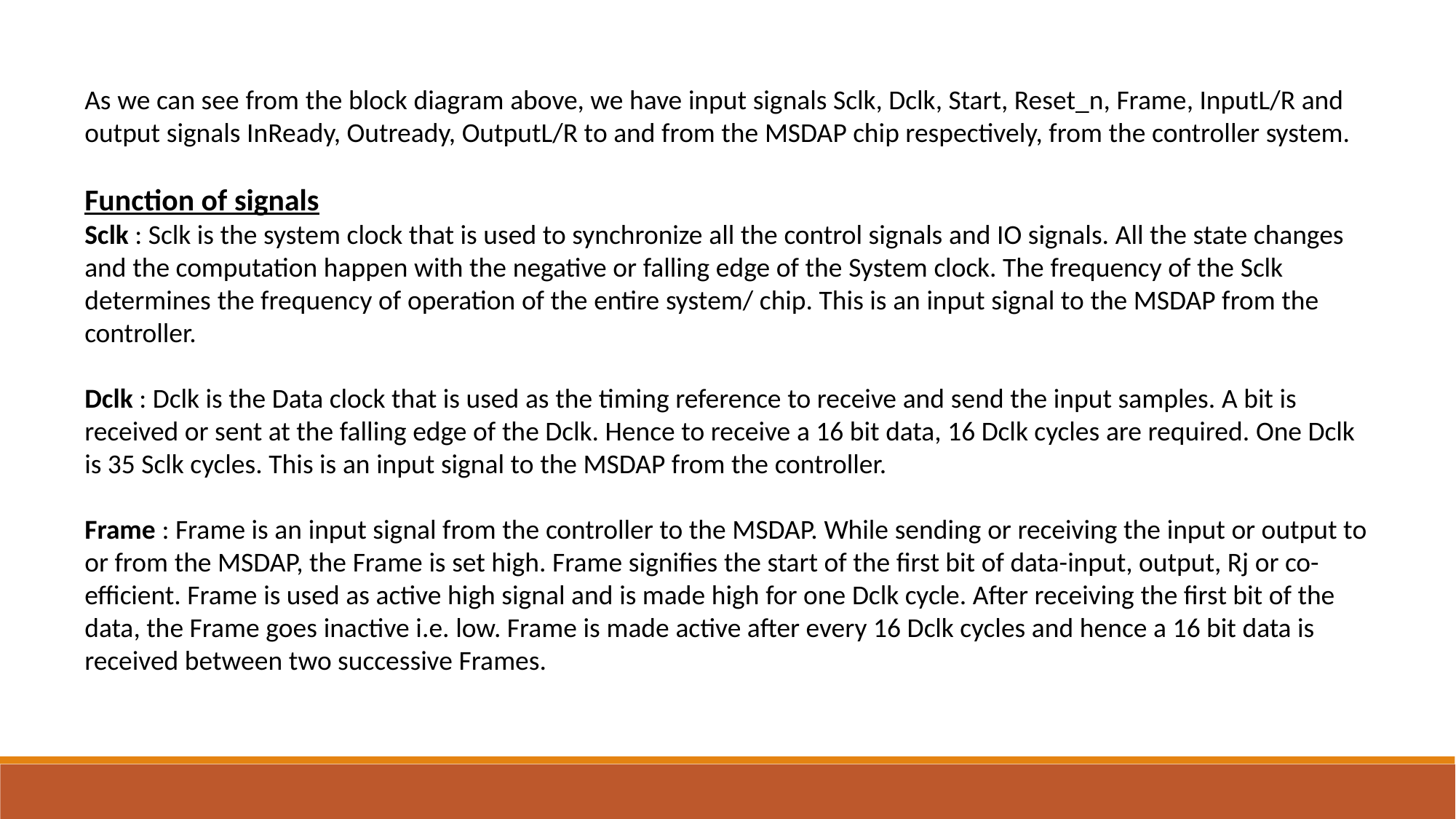

As we can see from the block diagram above, we have input signals Sclk, Dclk, Start, Reset_n, Frame, InputL/R and output signals InReady, Outready, OutputL/R to and from the MSDAP chip respectively, from the controller system.

Function of signals
Sclk : Sclk is the system clock that is used to synchronize all the control signals and IO signals. All the state changes and the computation happen with the negative or falling edge of the System clock. The frequency of the Sclk determines the frequency of operation of the entire system/ chip. This is an input signal to the MSDAP from the controller.

Dclk : Dclk is the Data clock that is used as the timing reference to receive and send the input samples. A bit is received or sent at the falling edge of the Dclk. Hence to receive a 16 bit data, 16 Dclk cycles are required. One Dclk is 35 Sclk cycles. This is an input signal to the MSDAP from the controller.

Frame : Frame is an input signal from the controller to the MSDAP. While sending or receiving the input or output to or from the MSDAP, the Frame is set high. Frame signifies the start of the first bit of data-input, output, Rj or co-efficient. Frame is used as active high signal and is made high for one Dclk cycle. After receiving the first bit of the data, the Frame goes inactive i.e. low. Frame is made active after every 16 Dclk cycles and hence a 16 bit data is received between two successive Frames.